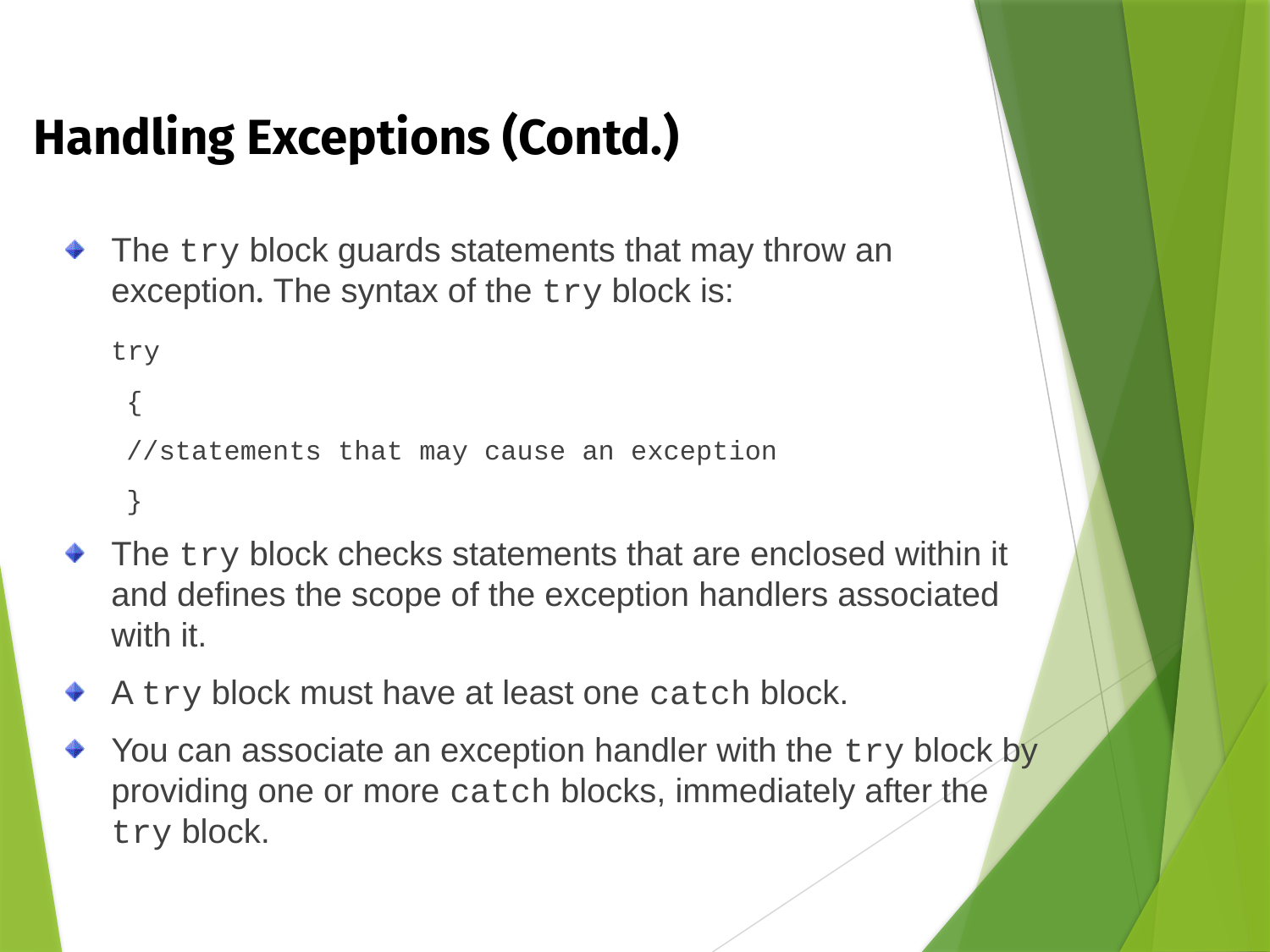

Handling Exceptions (Contd.)
The try block guards statements that may throw an exception. The syntax of the try block is:
	try
{
//statements that may cause an exception
}
The try block checks statements that are enclosed within it and defines the scope of the exception handlers associated with it.
A try block must have at least one catch block.
You can associate an exception handler with the try block by providing one or more catch blocks, immediately after the try block.